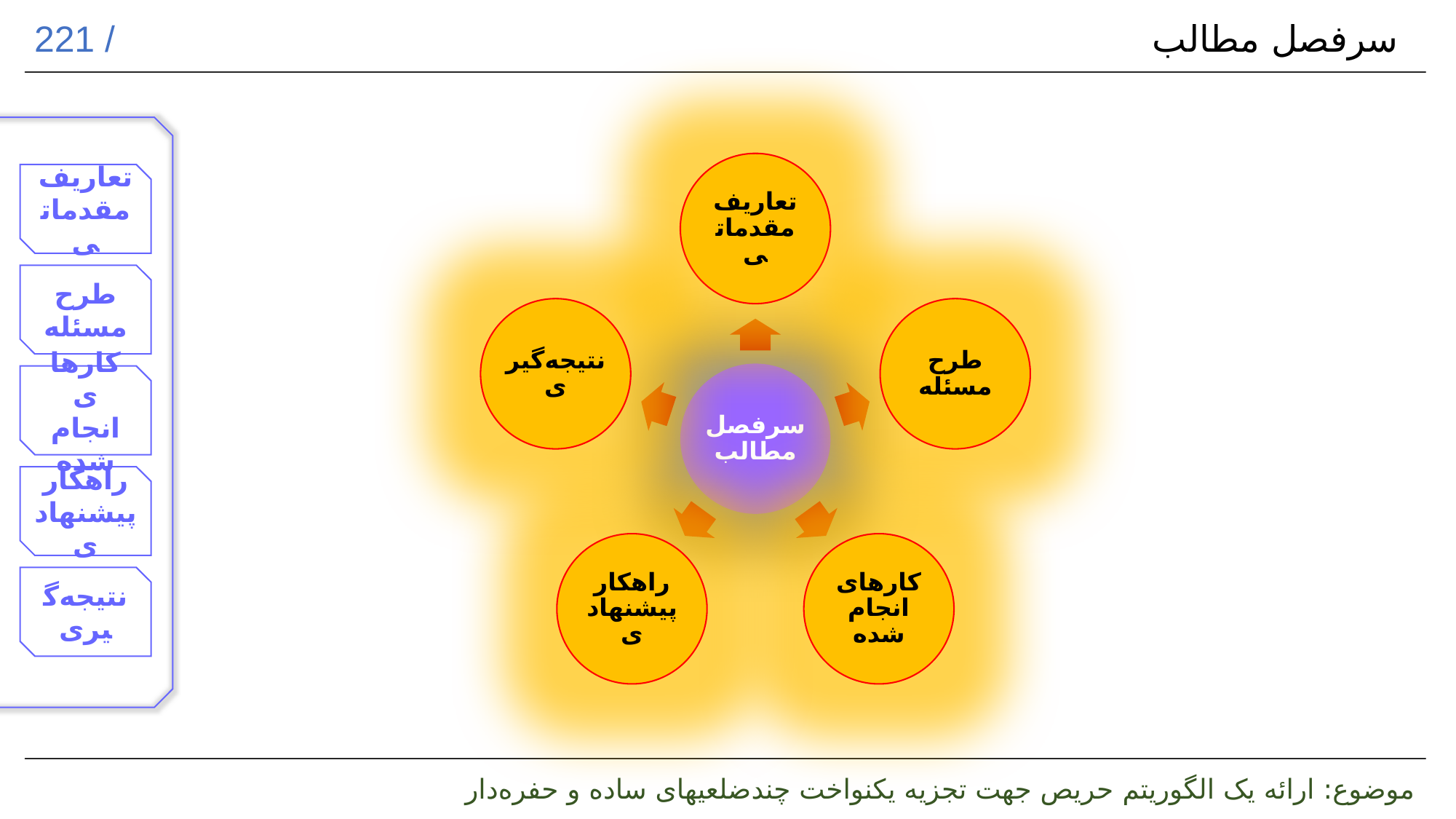

سرفصل مطالب
سرفصل مطالب

تعاریف مقدماتی

طرح مسئله

کارهای
انجام شده

راهکار پیشنهادی

نتیجه‌گیری